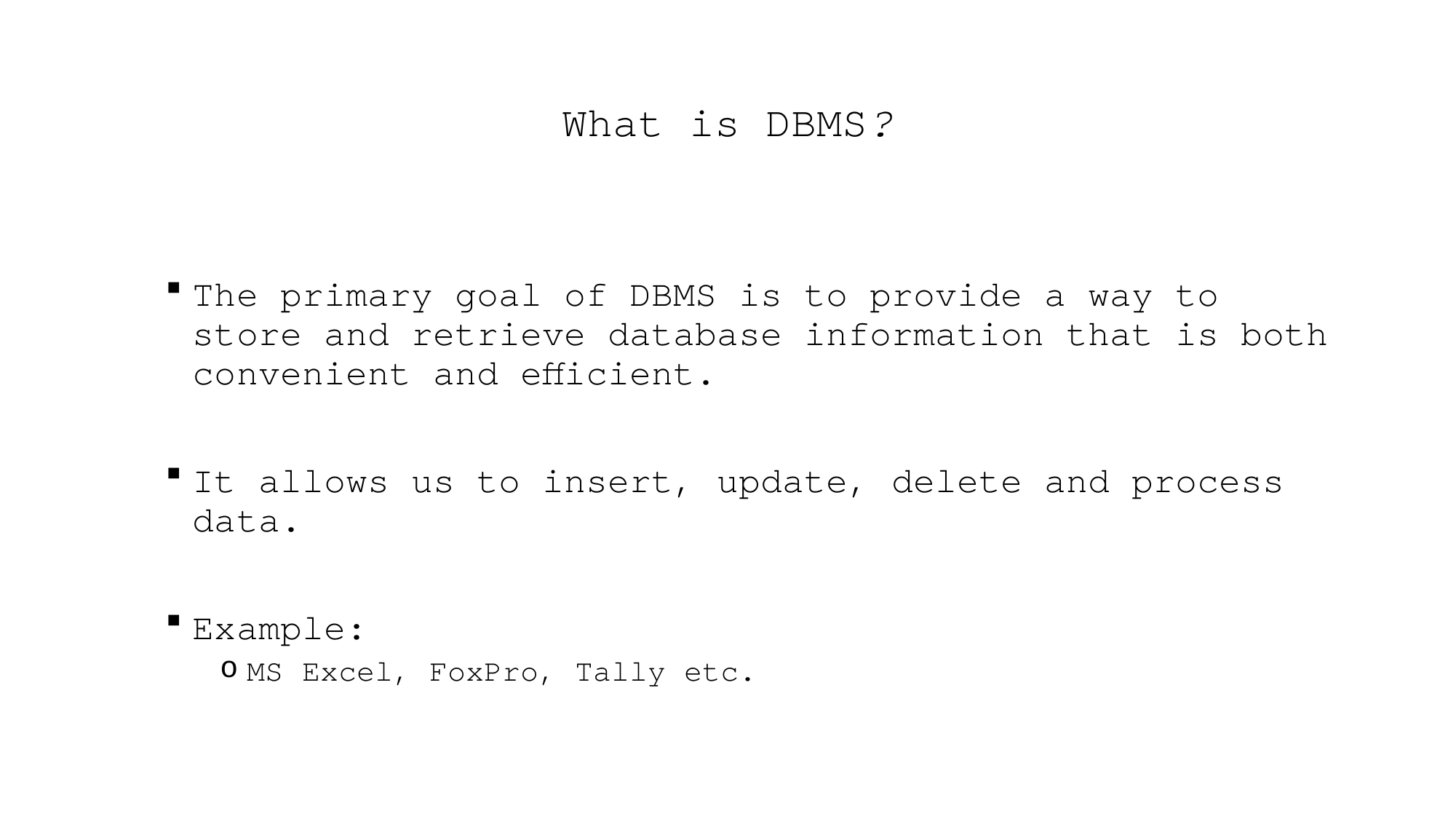

# What is DBMS?

The primary goal of DBMS is to provide a way to store and retrieve database information that is both convenient and efficient.

It allows us to insert, update, delete and process data.

Example:
MS Excel, FoxPro, Tally etc.